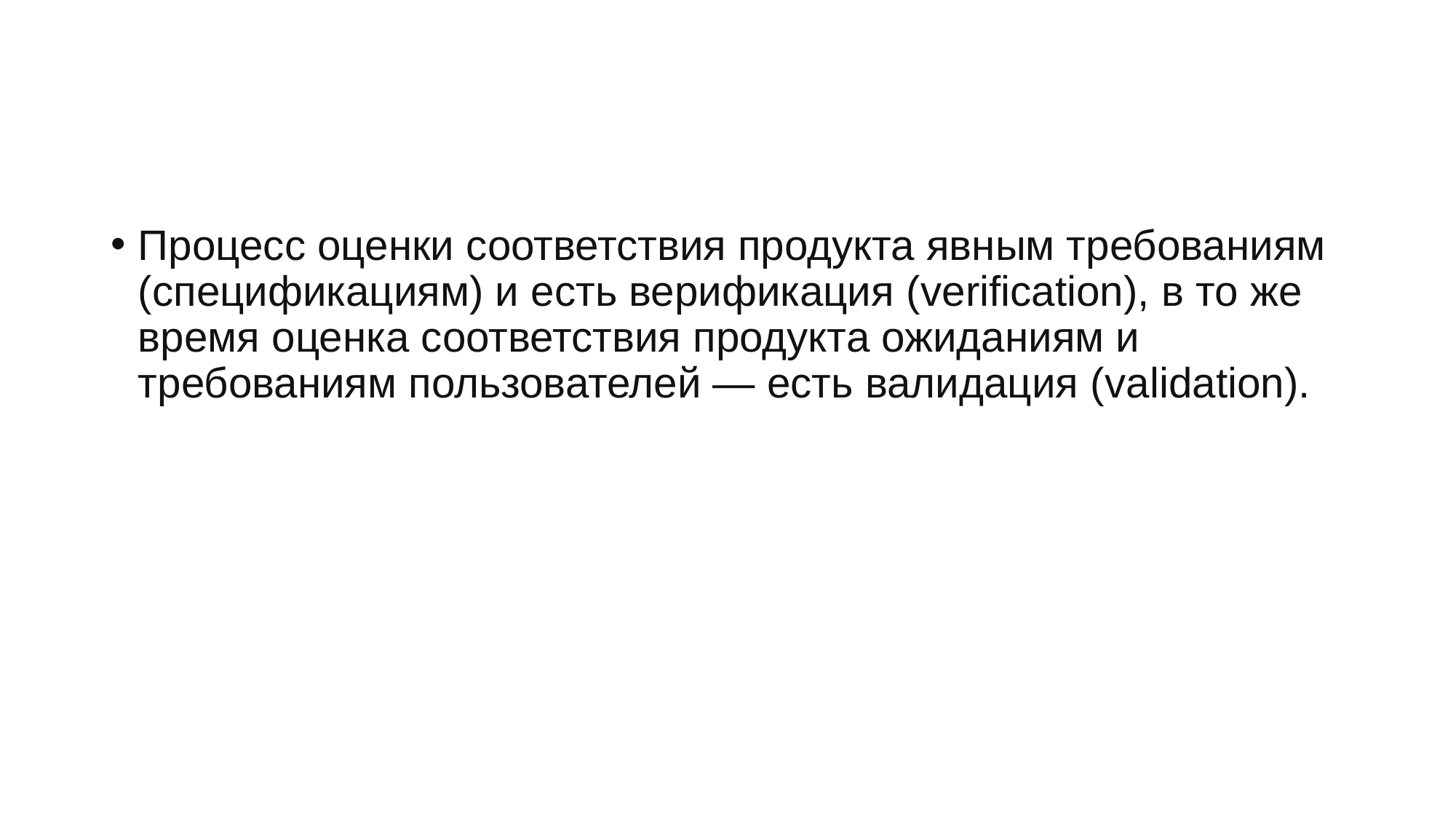

#
Процесс оценки соответствия продукта явным требованиям (спецификациям) и есть верификация (verification), в то же время оценка соответствия продукта ожиданиям и требованиям пользователей — есть валидация (validation).